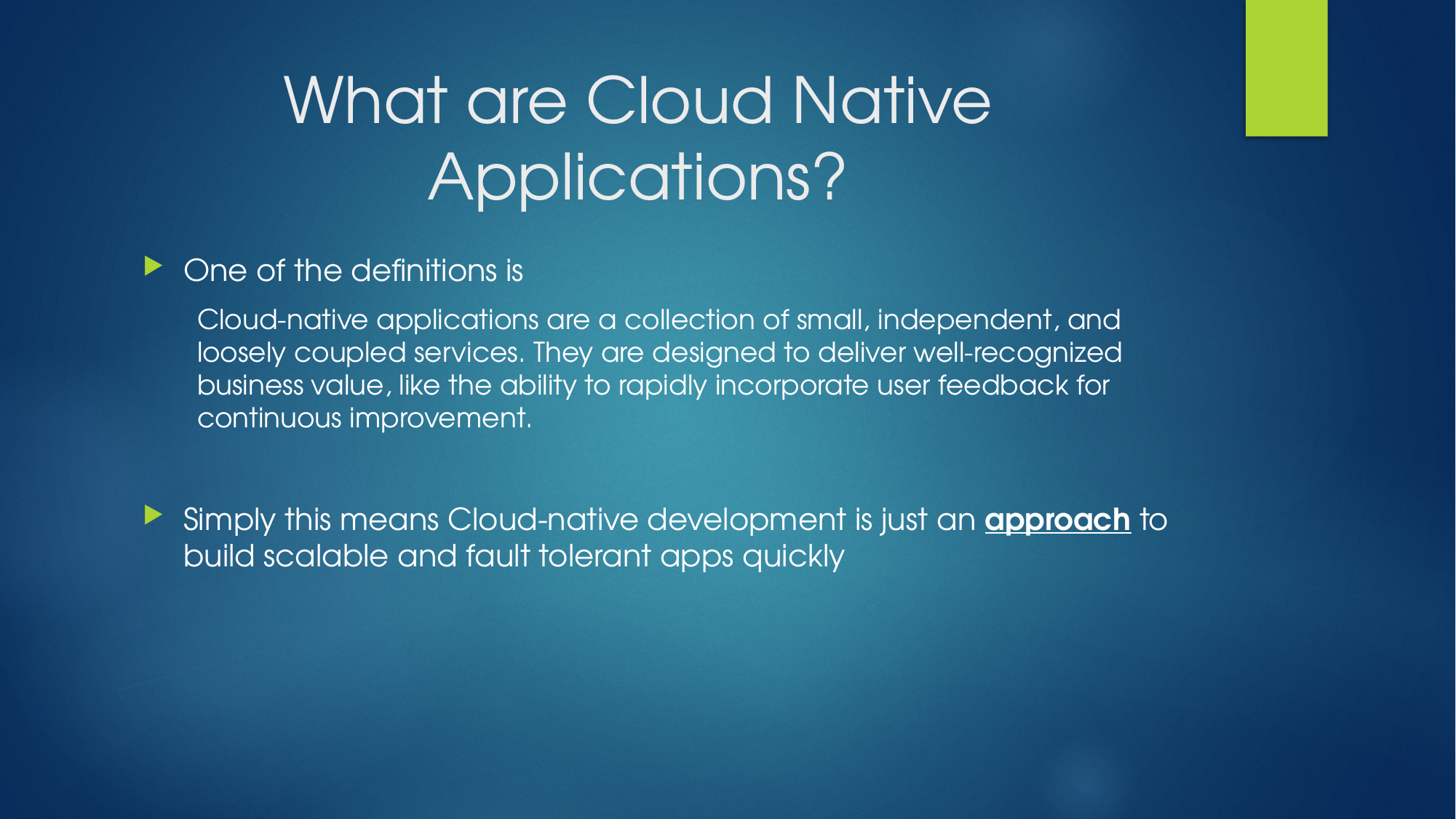

# What are Cloud Native Applications?
One of the definitions is
Cloud-native applications are a collection of small, independent, and loosely coupled services. They are designed to deliver well-recognized business value, like the ability to rapidly incorporate user feedback for continuous improvement.

Simply this means Cloud-native development is just an approach to build scalable and fault tolerant apps quickly